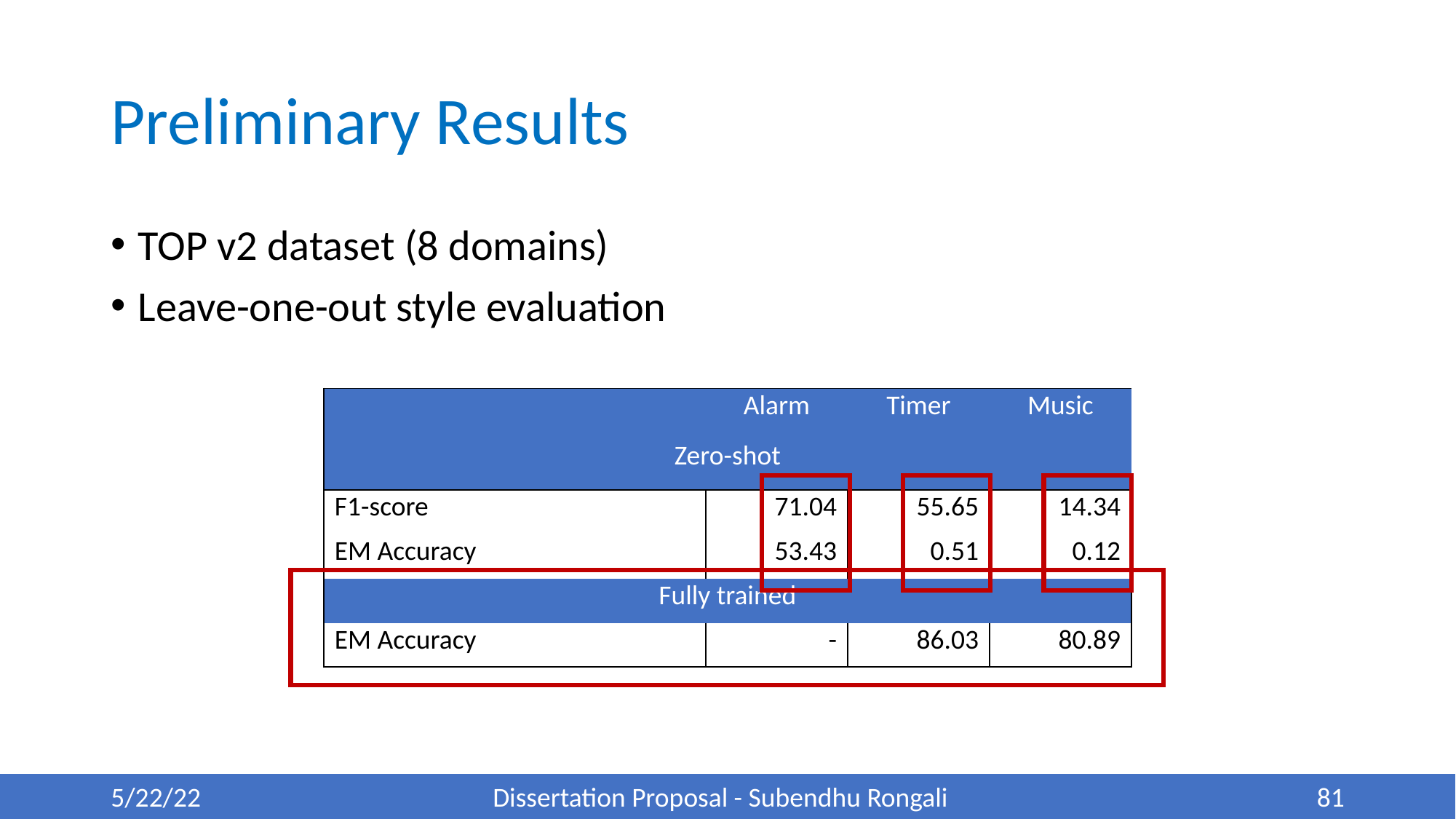

# Preliminary Results
TOP v2 dataset (8 domains)
Leave-one-out style evaluation
|  | Alarm | Timer | Music |
| --- | --- | --- | --- |
| Zero-shot |  |  |  |
| F1-score | 71.04 | 55.65 | 14.34 |
| EM Accuracy | 53.43 | 0.51 | 0.12 |
| Fully trained |  |  |  |
| EM Accuracy | - | 86.03 | 80.89 |

5/22/22
Dissertation Proposal - Subendhu Rongali
81